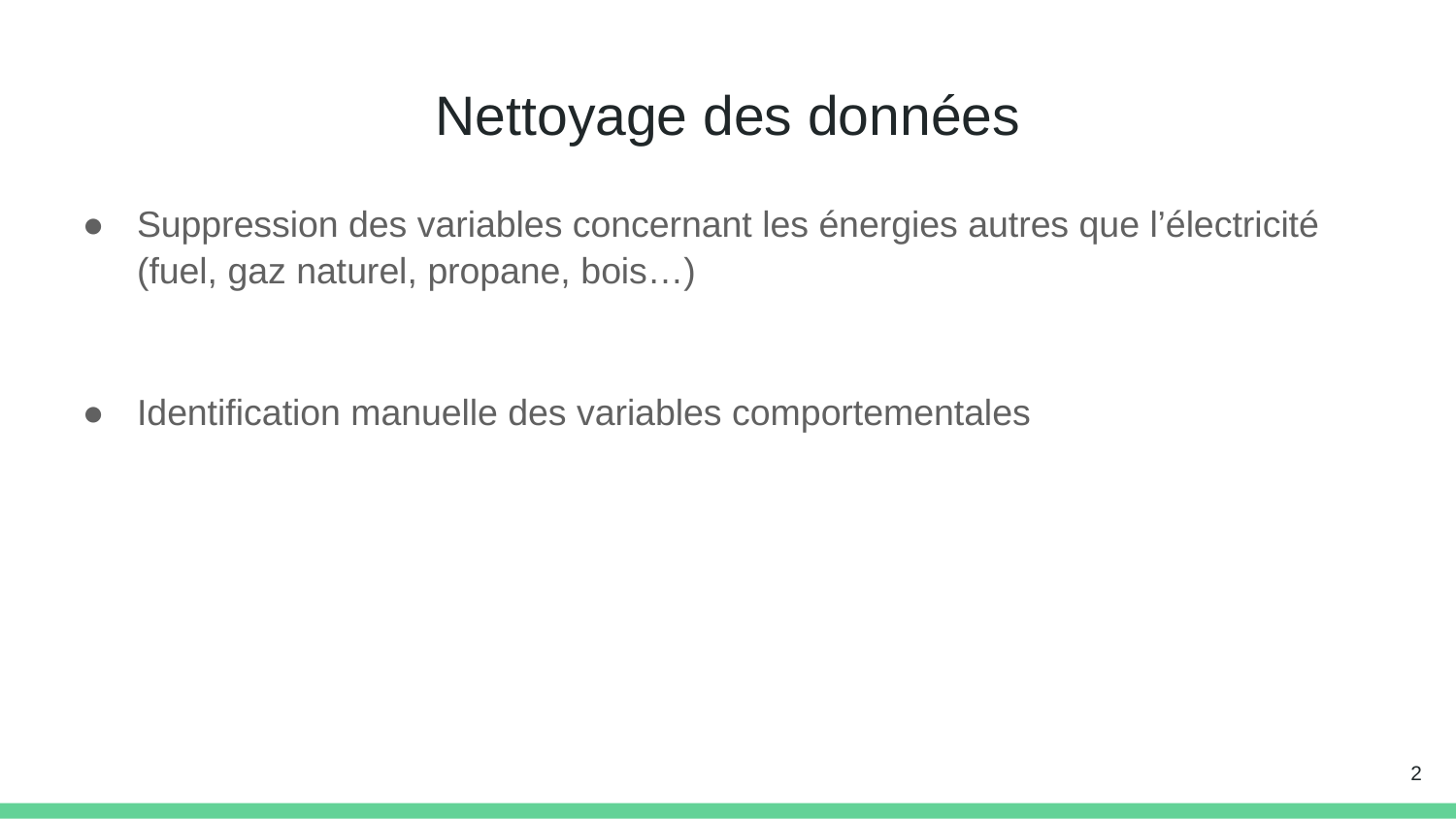

# Nettoyage des données
Suppression des variables concernant les énergies autres que l’électricité (fuel, gaz naturel, propane, bois…)

Identification manuelle des variables comportementales
2